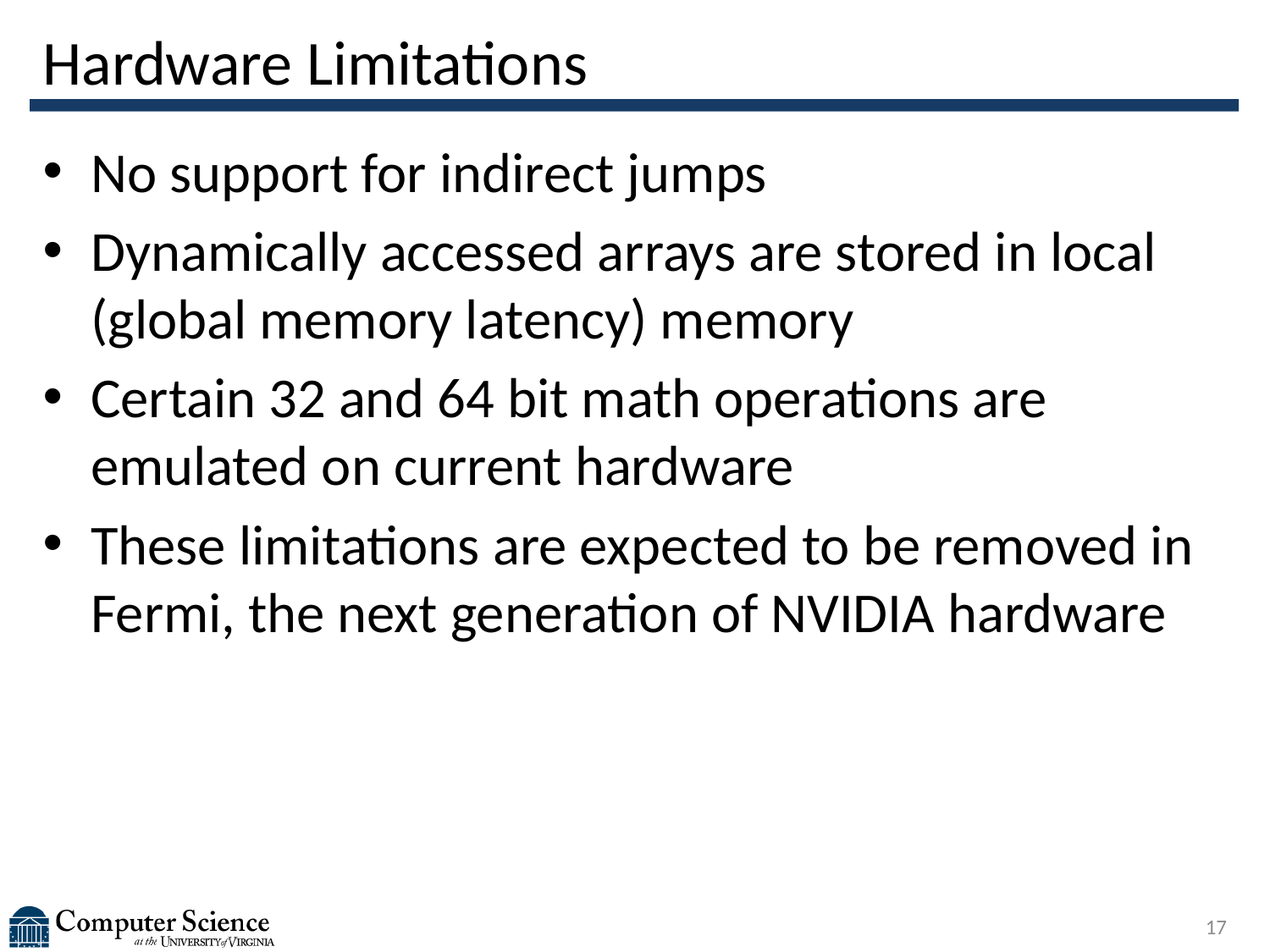

# Hardware Limitations
No support for indirect jumps
Dynamically accessed arrays are stored in local (global memory latency) memory
Certain 32 and 64 bit math operations are emulated on current hardware
These limitations are expected to be removed in Fermi, the next generation of NVIDIA hardware

17